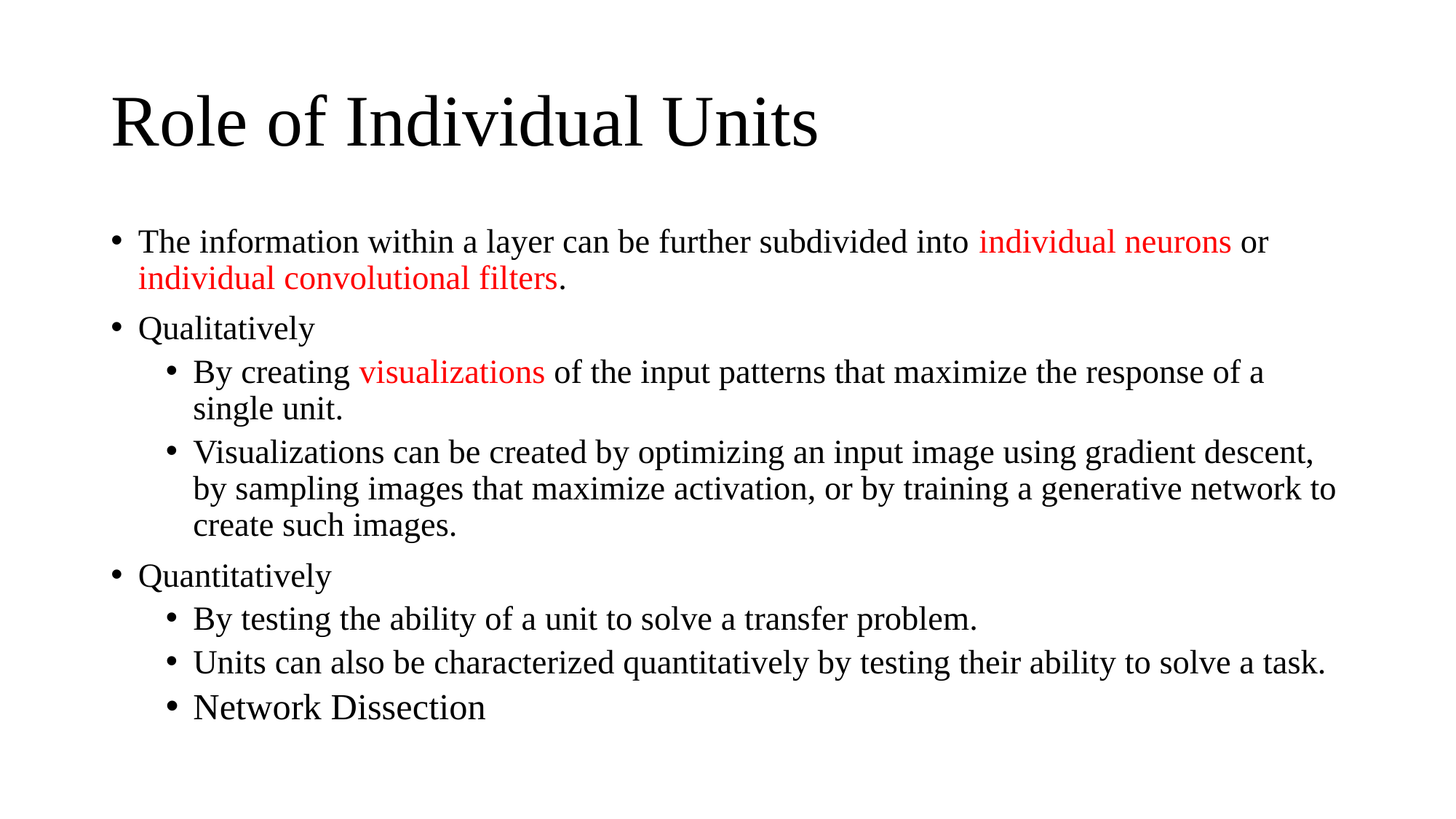

# Role of Individual Units
The information within a layer can be further subdivided into individual neurons or individual convolutional filters.
Qualitatively
By creating visualizations of the input patterns that maximize the response of a single unit.
Visualizations can be created by optimizing an input image using gradient descent, by sampling images that maximize activation, or by training a generative network to create such images.
Quantitatively
By testing the ability of a unit to solve a transfer problem.
Units can also be characterized quantitatively by testing their ability to solve a task.
Network Dissection